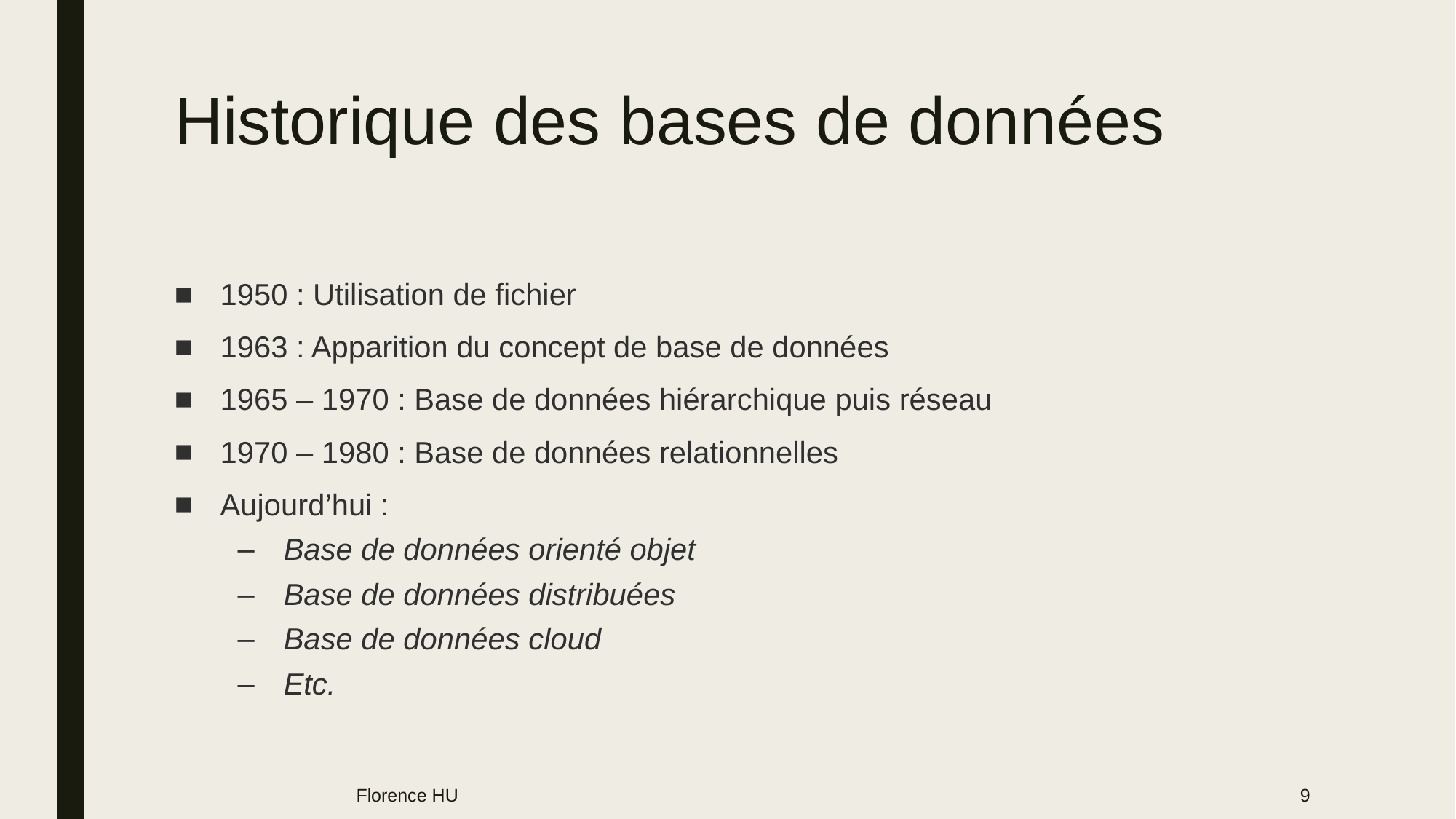

# Historique des bases de données
1950 : Utilisation de fichier
1963 : Apparition du concept de base de données
1965 – 1970 : Base de données hiérarchique puis réseau
1970 – 1980 : Base de données relationnelles
Aujourd’hui :
Base de données orienté objet
Base de données distribuées
Base de données cloud
Etc.
Florence HU
9